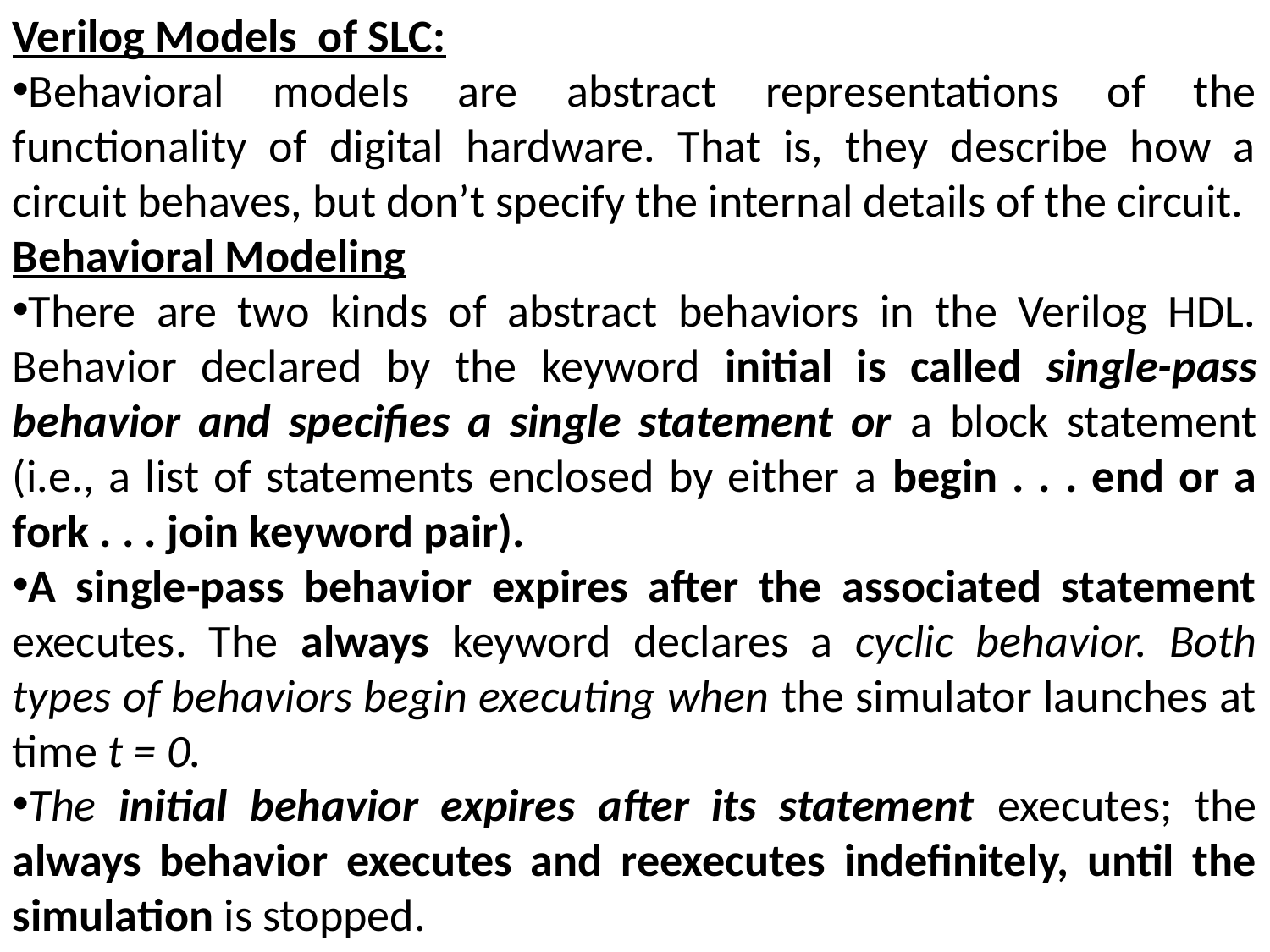

Verilog Models  of SLC:
Behavioral models are abstract representations of the functionality of digital hardware. That is, they describe how a circuit behaves, but don’t specify the internal details of the circuit.
Behavioral Modeling
There are two kinds of abstract behaviors in the Verilog HDL. Behavior declared by the keyword initial is called single-pass behavior and specifies a single statement or a block statement (i.e., a list of statements enclosed by either a begin . . . end or a fork . . . join keyword pair).
A single-pass behavior expires after the associated statement executes. The always keyword declares a cyclic behavior. Both types of behaviors begin executing when the simulator launches at time t = 0.
The initial behavior expires after its statement executes; the always behavior executes and reexecutes indefinitely, until the simulation is stopped.